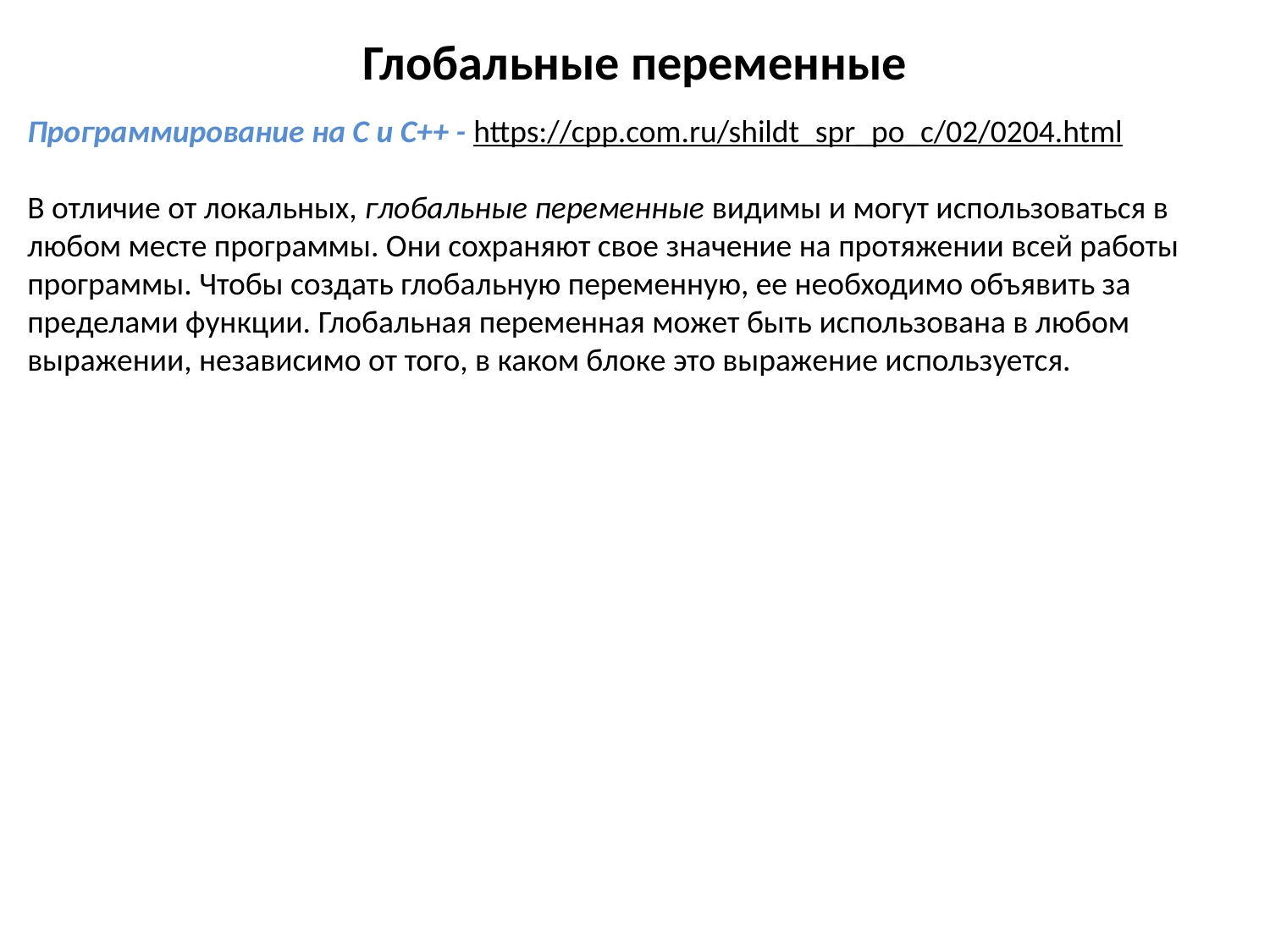

# Глобальные переменные
Программирование на C и C++ - https://cpp.com.ru/shildt_spr_po_c/02/0204.html

В отличие от локальных, глобальные переменные видимы и могут использоваться в любом месте программы. Они сохраняют свое значение на протяжении всей работы программы. Чтобы создать глобальную переменную, ее необходимо объявить за пределами функции. Глобальная переменная может быть использована в любом выражении, независимо от того, в каком блоке это выражение используется.